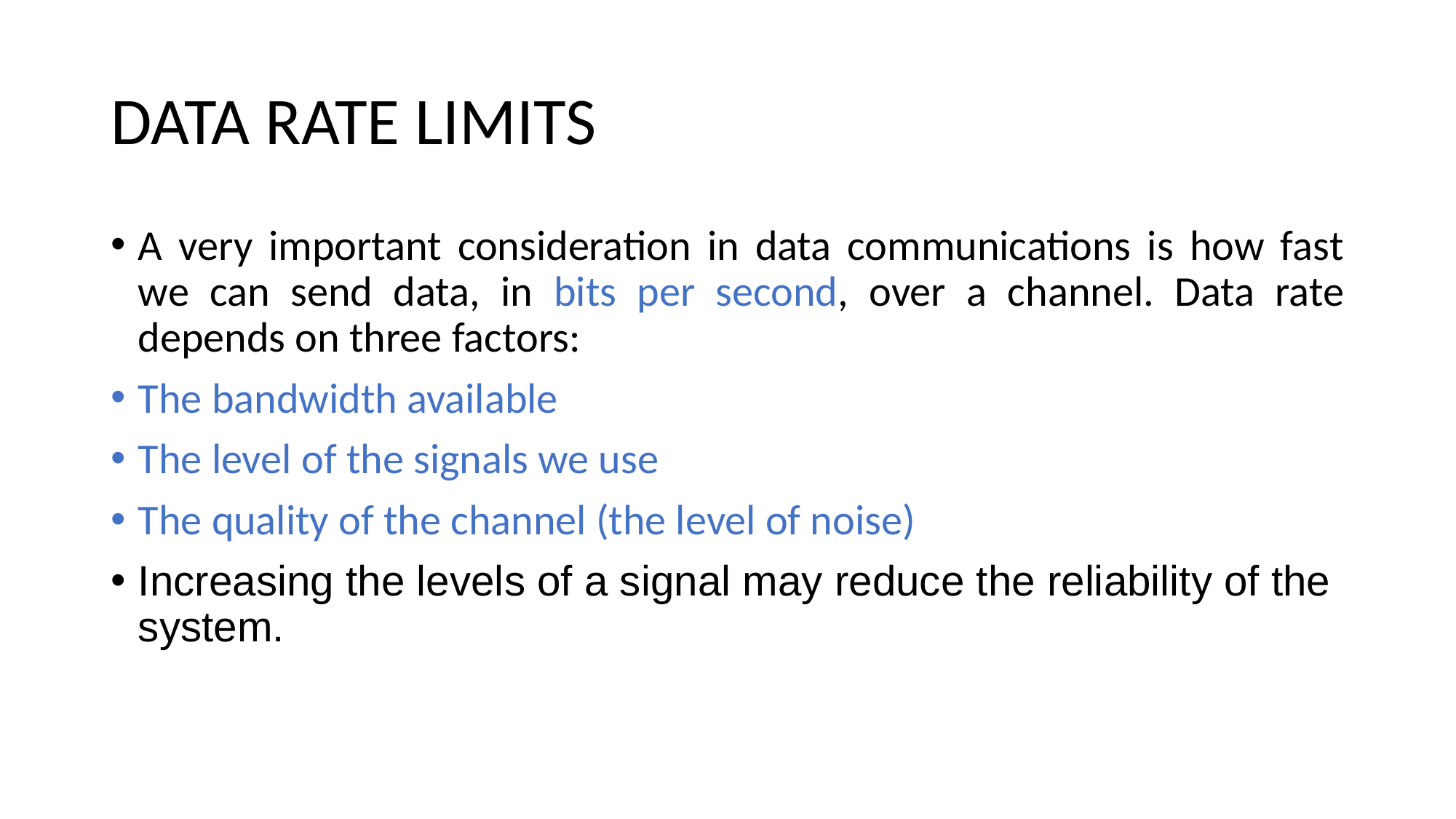

# DATA RATE LIMITS
A very important consideration in data communications is how fast we can send data, in bits per second, over a channel. Data rate depends on three factors:
The bandwidth available
The level of the signals we use
The quality of the channel (the level of noise)
Increasing the levels of a signal may reduce the reliability of the system.